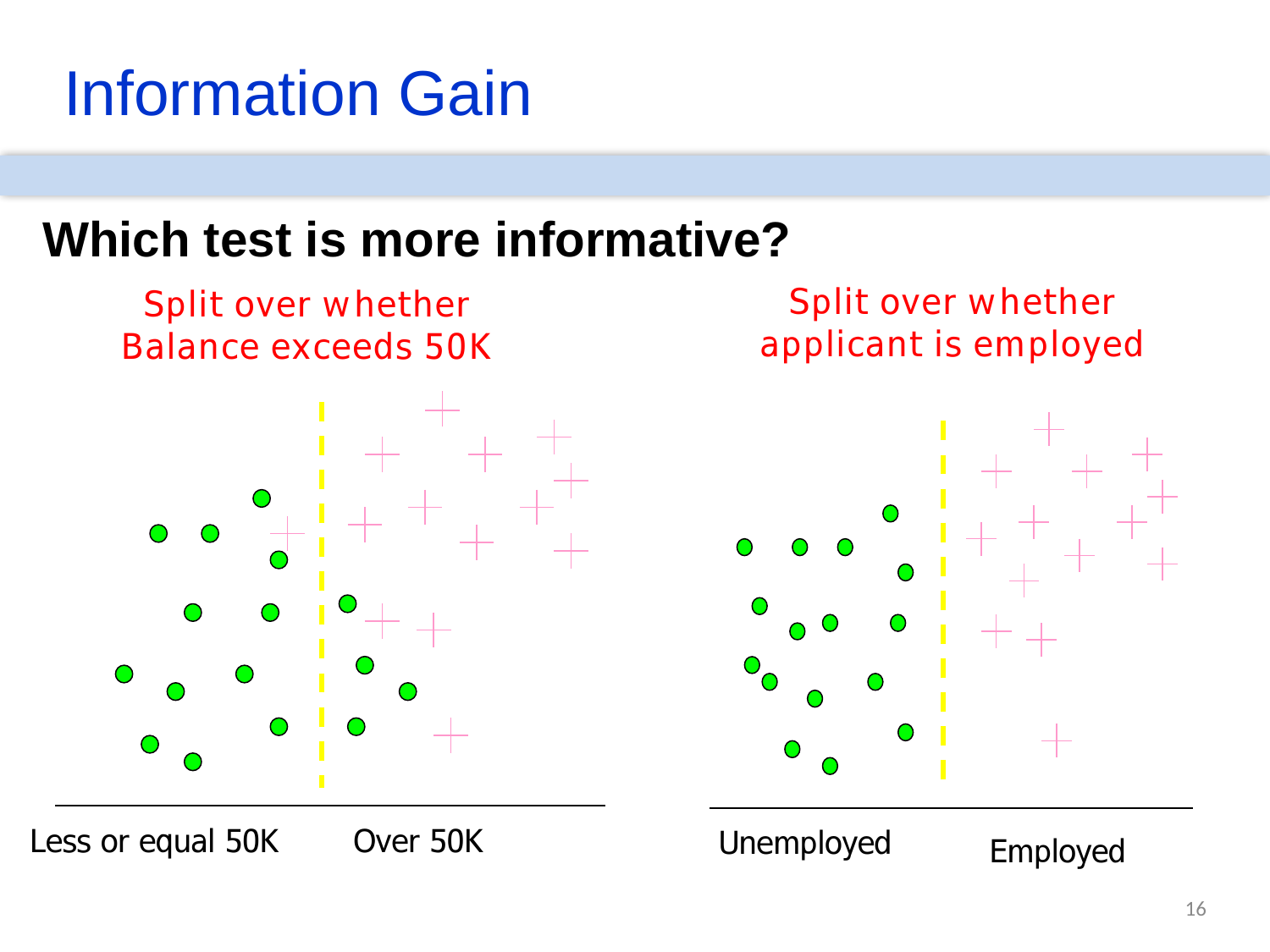

# Information Gain

Which test is more informative?
Split over whether applicant is employed
Split over whether Balance exceeds 50K

Less or equal 50K
Over 50K

Unemployed
Employed
16